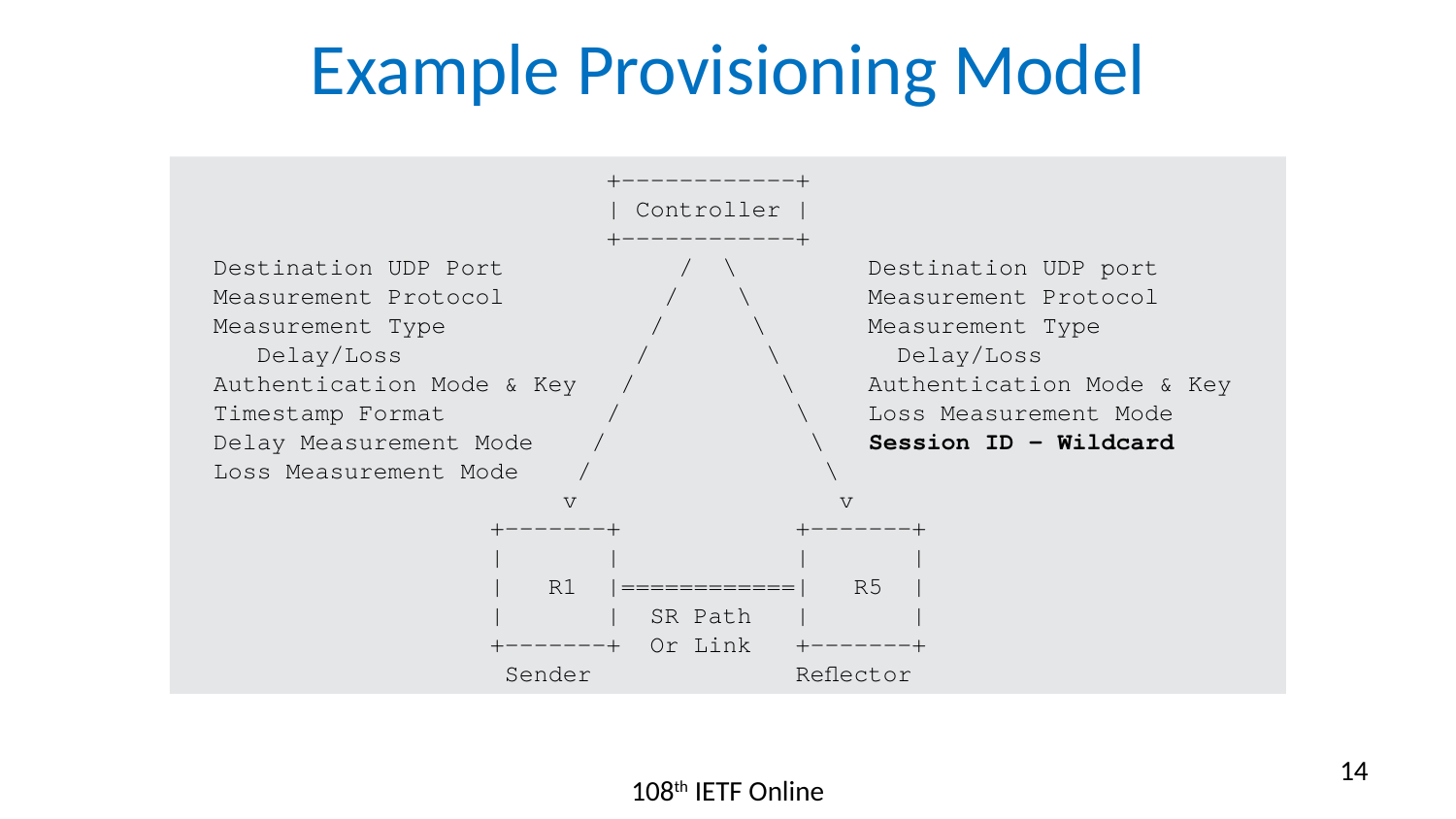

# Example Provisioning Model
                             +------------+
                             | Controller |
                             +------------+
  Destination UDP Port            /  \         Destination UDP port
  Measurement Protocol           /    \        Measurement Protocol
  Measurement Type              /      \       Measurement Type
     Delay/Loss                /        \        Delay/Loss
  Authentication Mode & Key   /          \     Authentication Mode & Key
  Timestamp Format           /            \    Loss Measurement Mode
  Delay Measurement Mode    /              \   Session ID - Wildcard
  Loss Measurement Mode    /                \
                          v                  v
                     +-------+            +-------+
                     |       |            |       |
                     |   R1  |============|   R5  |
                     |       |  SR Path   |       |
                     +-------+  Or Link   +-------+
                      Sender              Reflector
14
108th IETF Online